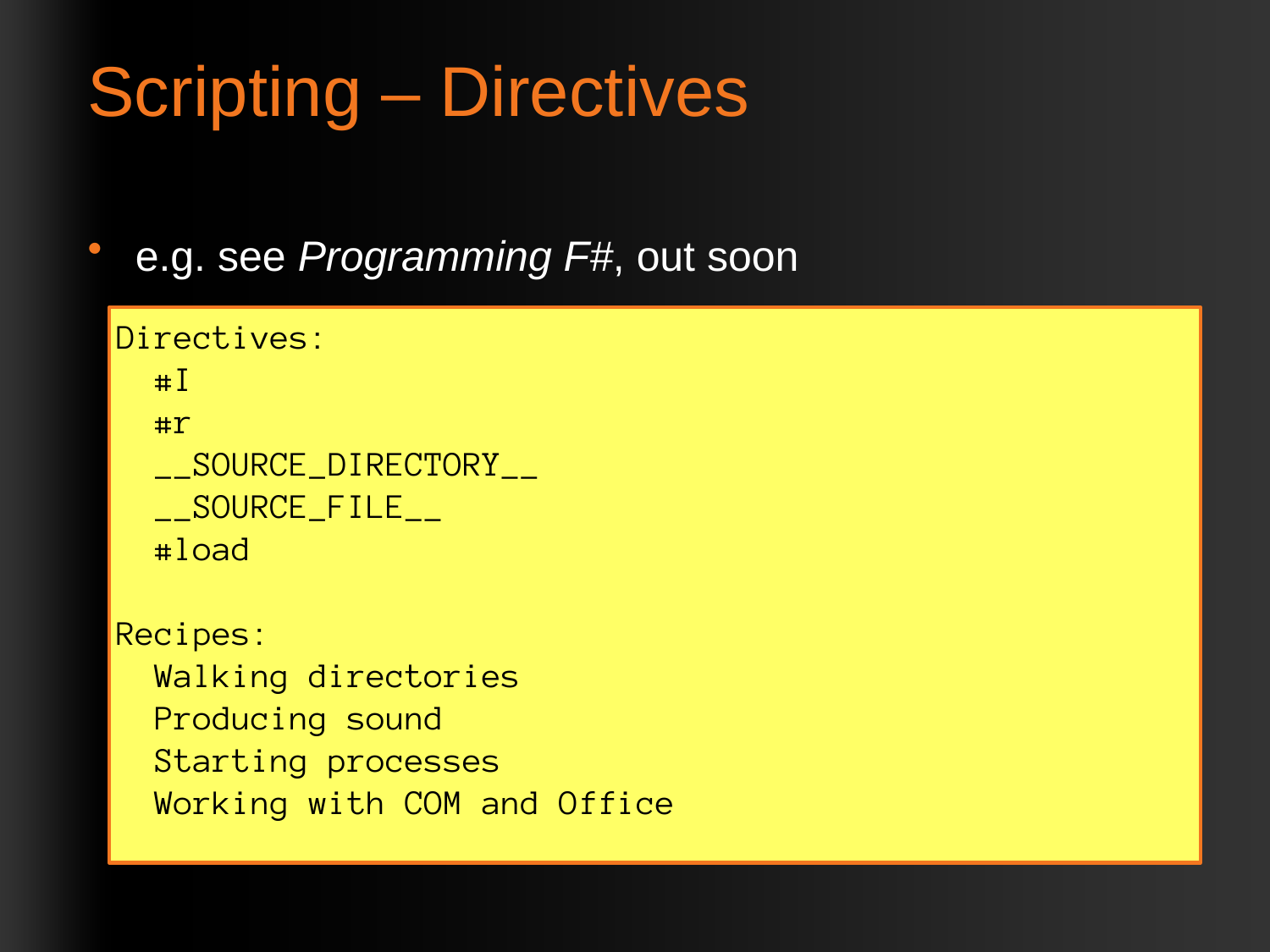

# Scripting – Directives
e.g. see Programming F#, out soon
Directives:
  #I
  #r
  __SOURCE_DIRECTORY__
  __SOURCE_FILE__
  #load

Recipes:
  Walking directories
  Producing sound
  Starting processes
  Working with COM and Office